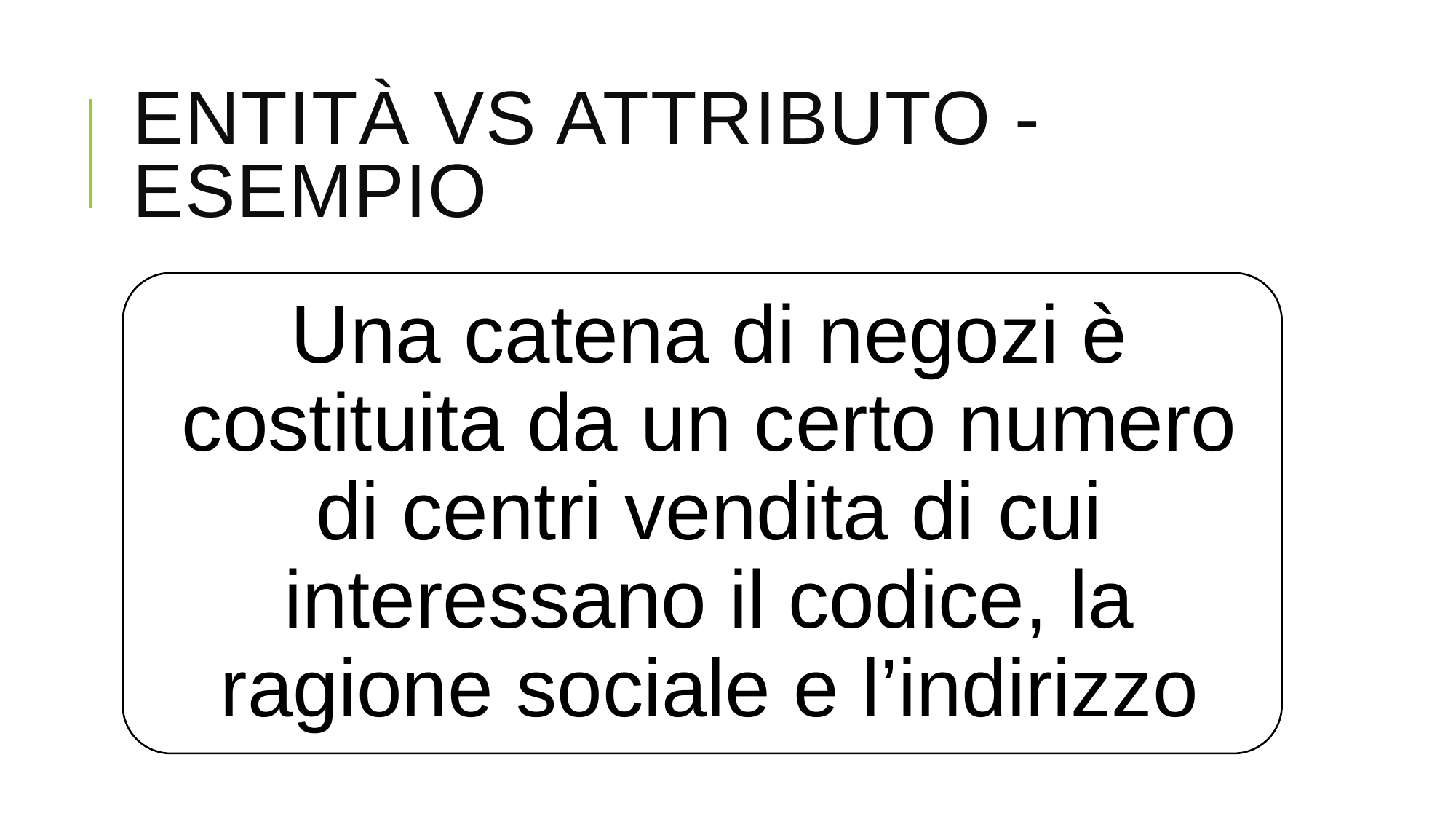

# Entità vs attributo - esempio
Una catena di negozi è costituita da un certo numero di centri vendita di cui interessano il codice, la ragione sociale e l’indirizzo